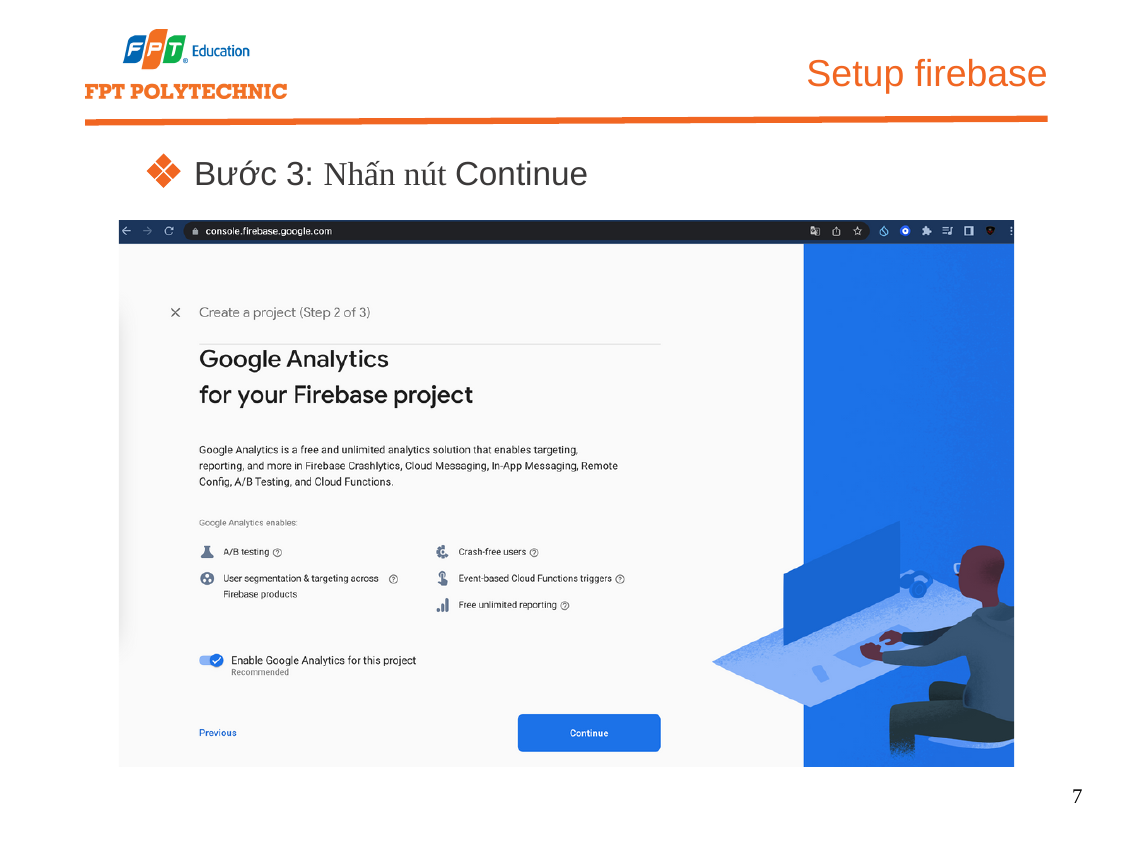

Setup firebase

Bước 3: Nhấn nút Continue

7